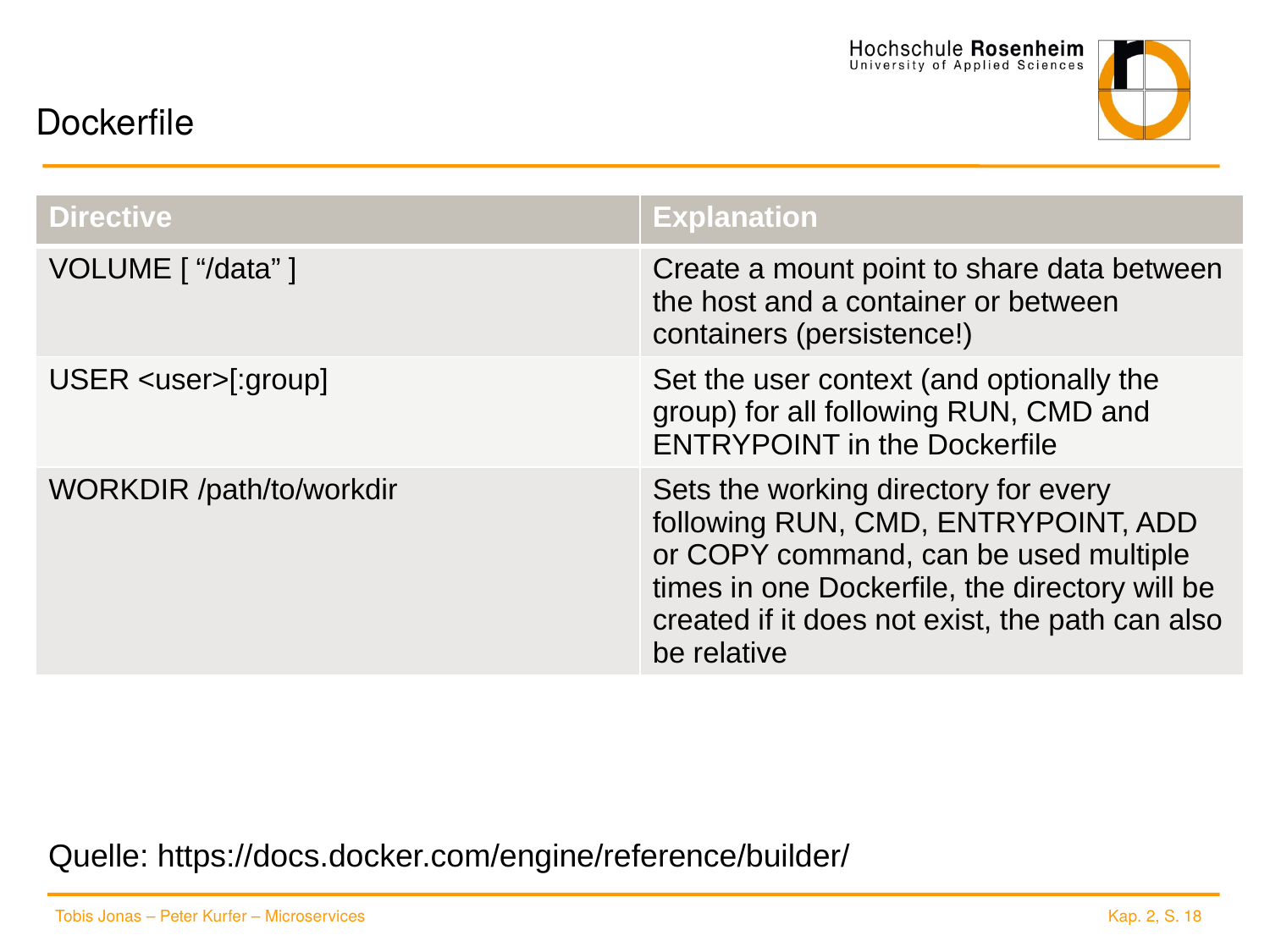

# Dockerfile
| Directive | Explanation |
| --- | --- |
| VOLUME [ “/data” ] | Create a mount point to share data between the host and a container or between containers (persistence!) |
| USER <user>[:group] | Set the user context (and optionally the group) for all following RUN, CMD and ENTRYPOINT in the Dockerfile |
| WORKDIR /path/to/workdir | Sets the working directory for every following RUN, CMD, ENTRYPOINT, ADD or COPY command, can be used multiple times in one Dockerfile, the directory will be created if it does not exist, the path can also be relative |
Quelle: https://docs.docker.com/engine/reference/builder/